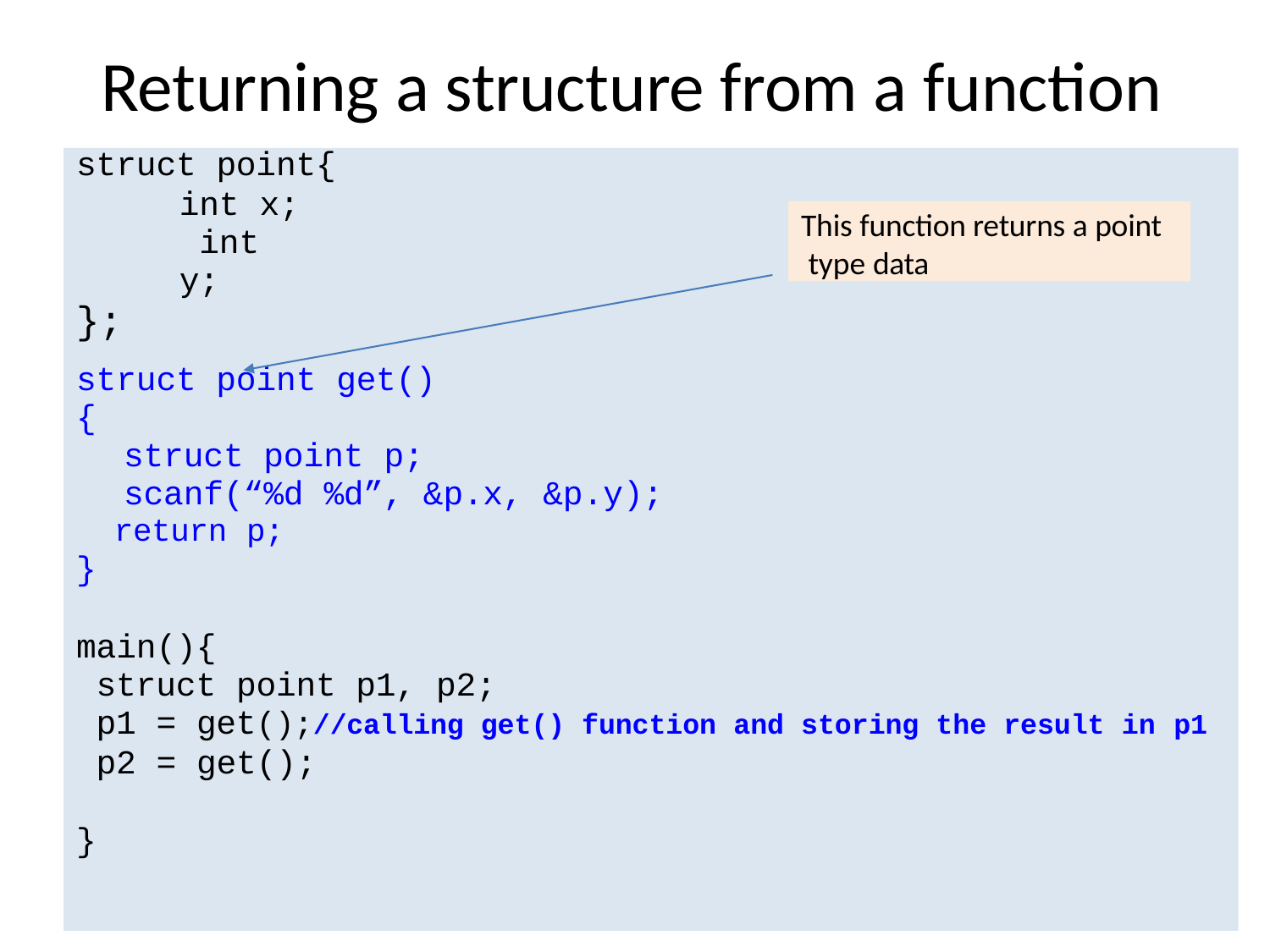

# Returning a structure from a function
struct point{
int x;  int y;
};

This function returns a point  type data

struct point get()
{
struct point p;
scanf(“%d %d”, &p.x, &p.y);
return p;
}

main(){
struct point p1, p2;
p1 = get();//calling get() function and storing the result in p1
p2 = get();

}